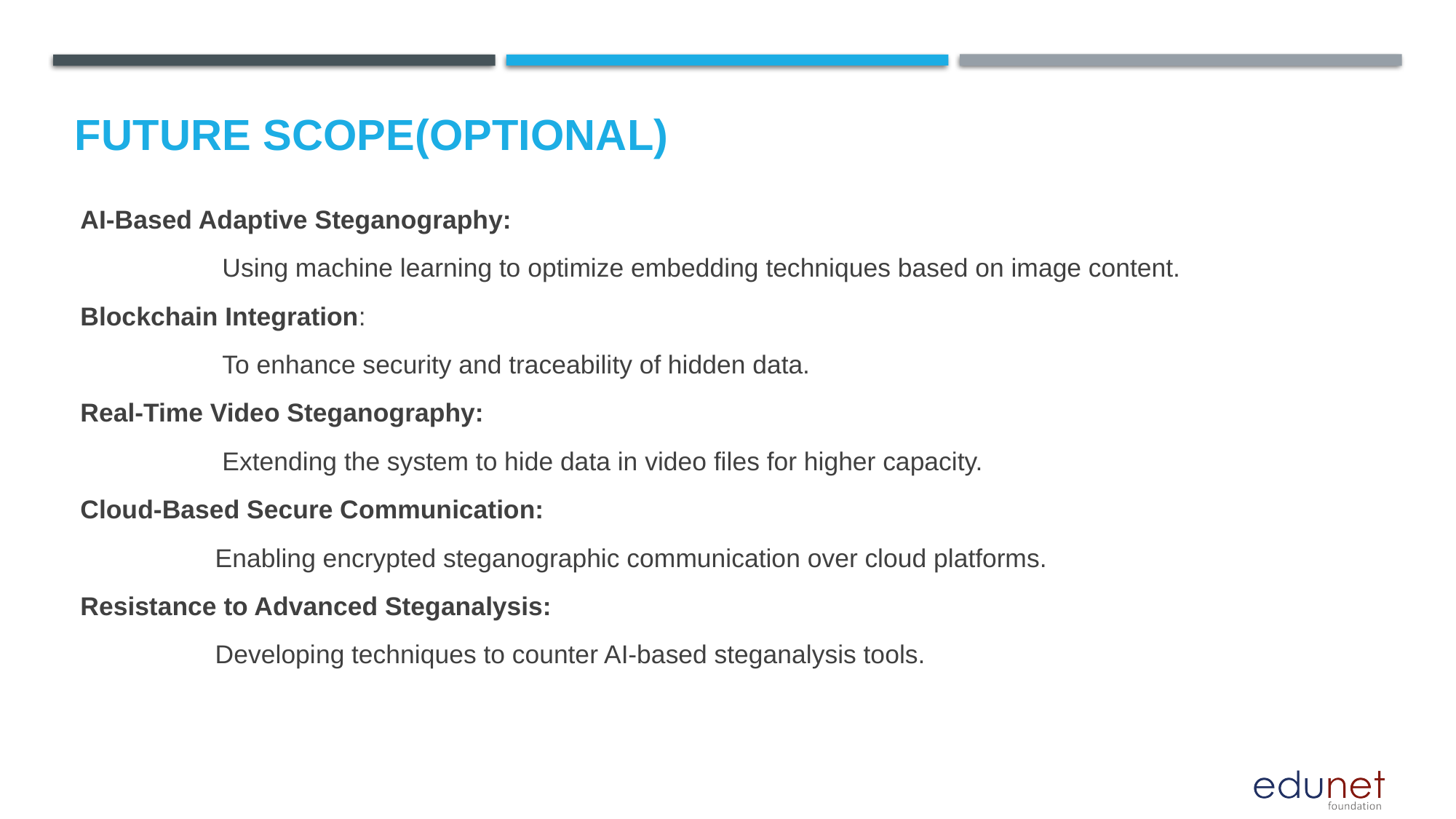

Future scope(optional)
AI-Based Adaptive Steganography:
                    Using machine learning to optimize embedding techniques based on image content.
Blockchain Integration:
                    To enhance security and traceability of hidden data.
Real-Time Video Steganography:
                    Extending the system to hide data in video files for higher capacity.
Cloud-Based Secure Communication:
                   Enabling encrypted steganographic communication over cloud platforms.
Resistance to Advanced Steganalysis:
                   Developing techniques to counter AI-based steganalysis tools.